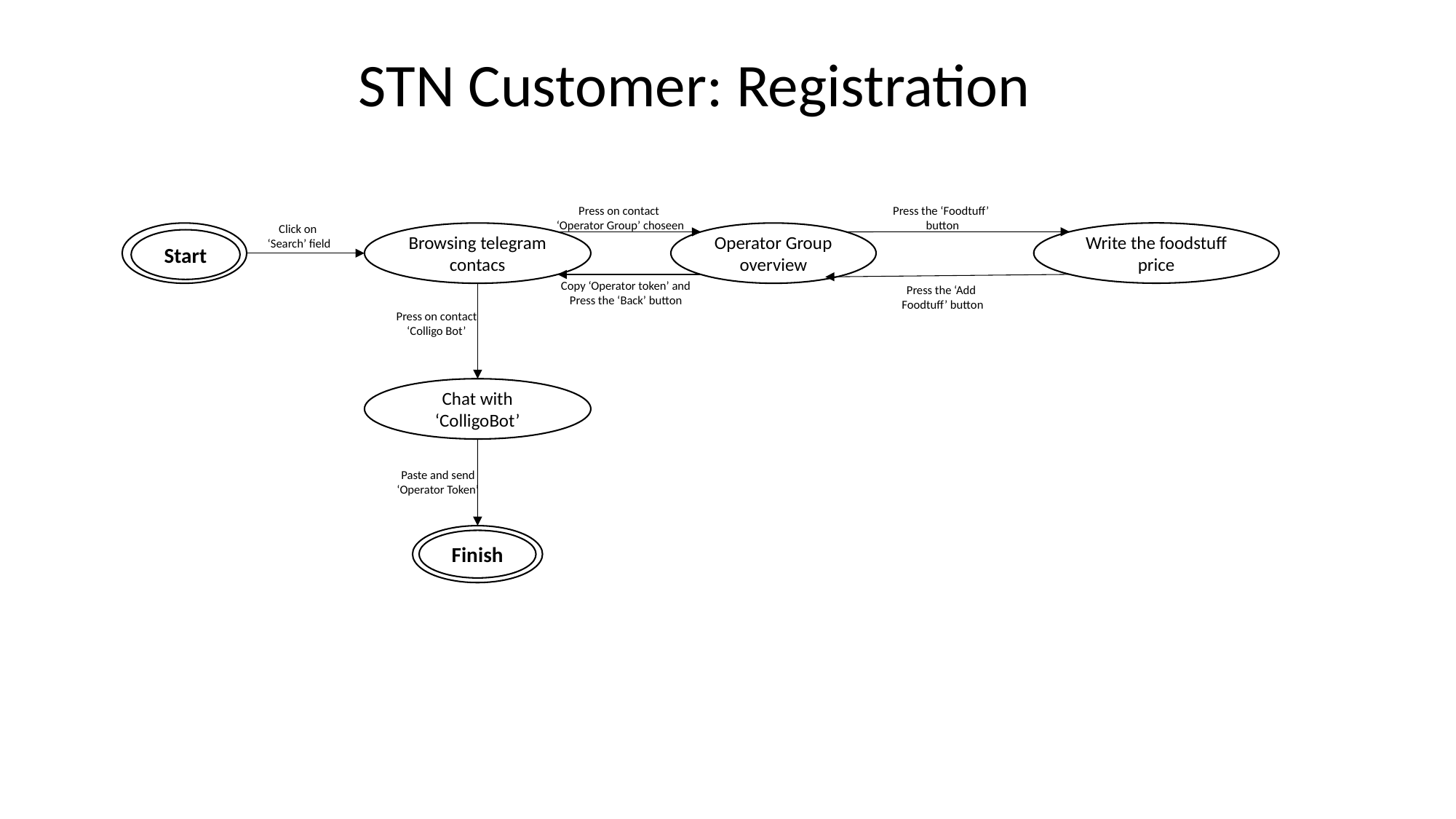

# STN Customer: Registration
Press on contact
‘Operator Group’ choseen
Press the ‘Foodtuff’
button
Click on
‘Search’ field
Write the foodstuff price

Browsing telegram contacs
Operator Group overview
Start
Copy ‘Operator token’ and
Press the ‘Back’ button
Press the ‘Add
Foodtuff’ button
Press on contact
‘Colligo Bot’
Chat with ‘ColligoBot’
Paste and send
‘Operator Token’

Finish